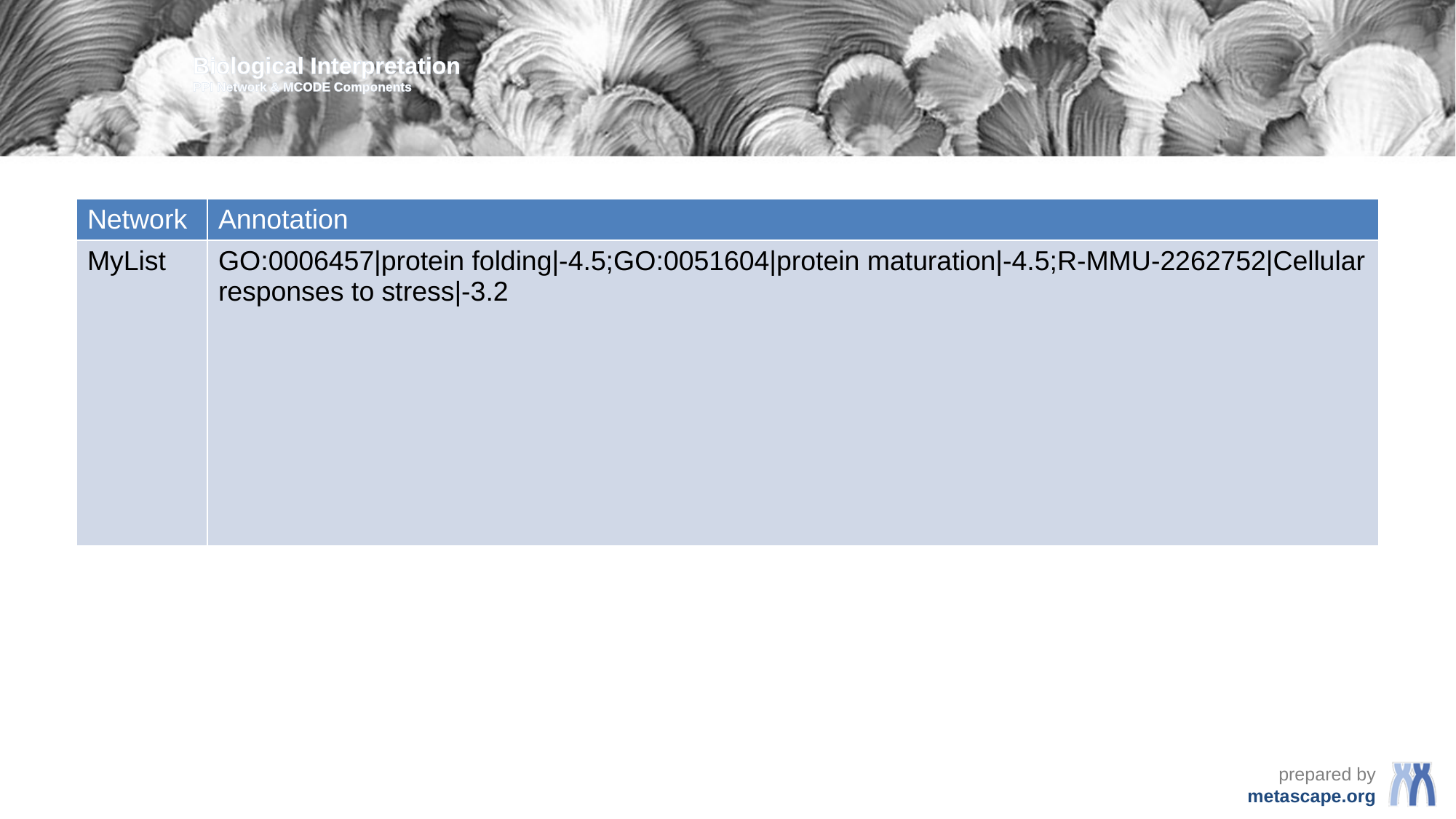

Biological Interpretation
PPI Network & MCODE Components
| Network | Annotation |
| --- | --- |
| MyList | GO:0006457|protein folding|-4.5;GO:0051604|protein maturation|-4.5;R-MMU-2262752|Cellular responses to stress|-3.2 |